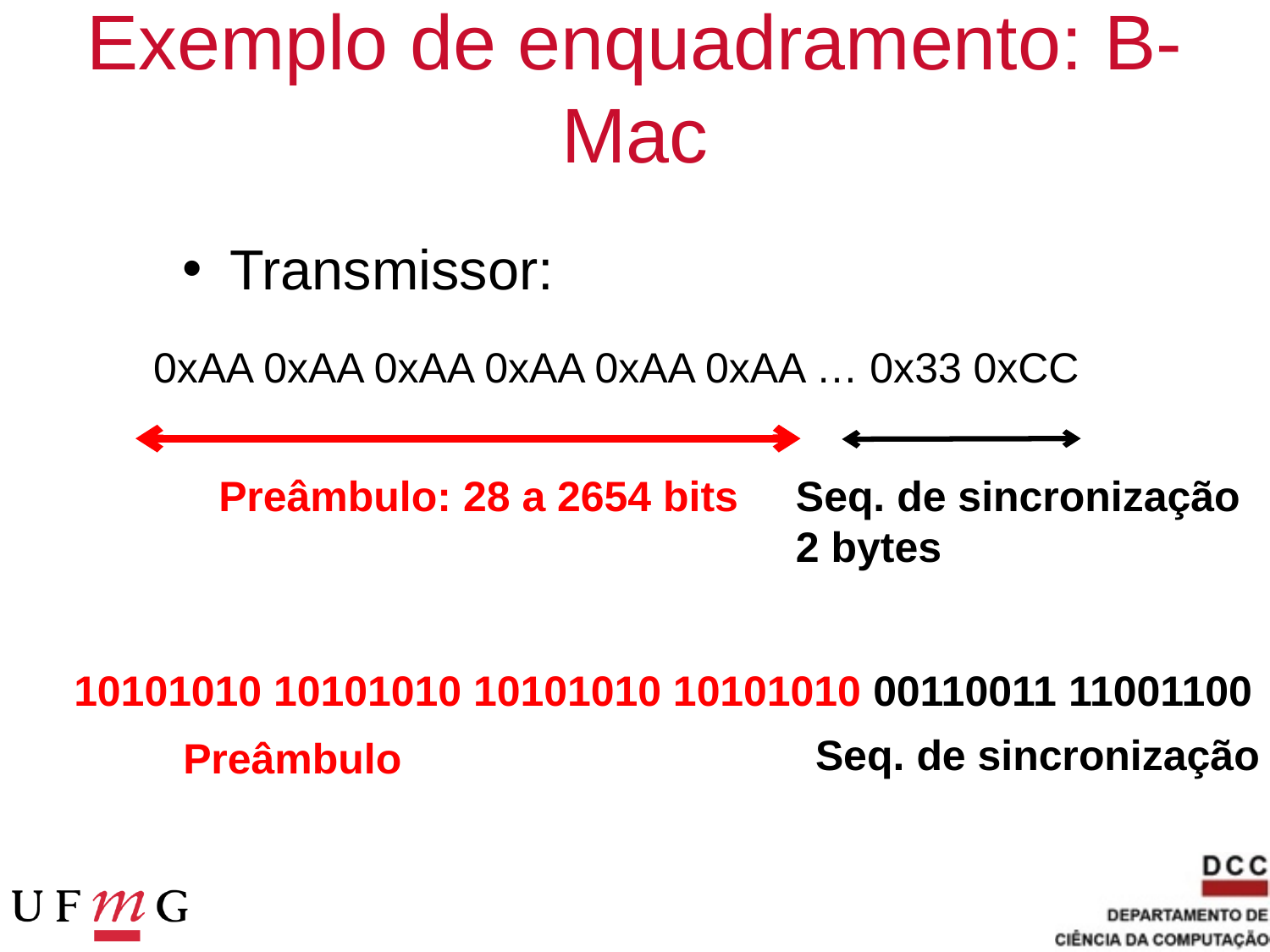

# Exemplo de enquadramento: B-Mac
Transmissor:
0xAA 0xAA 0xAA 0xAA 0xAA 0xAA … 0x33 0xCC
Preâmbulo: 28 a 2654 bits
Seq. de sincronização
2 bytes
10101010 10101010 10101010 10101010 00110011 11001100
Seq. de sincronização
Preâmbulo